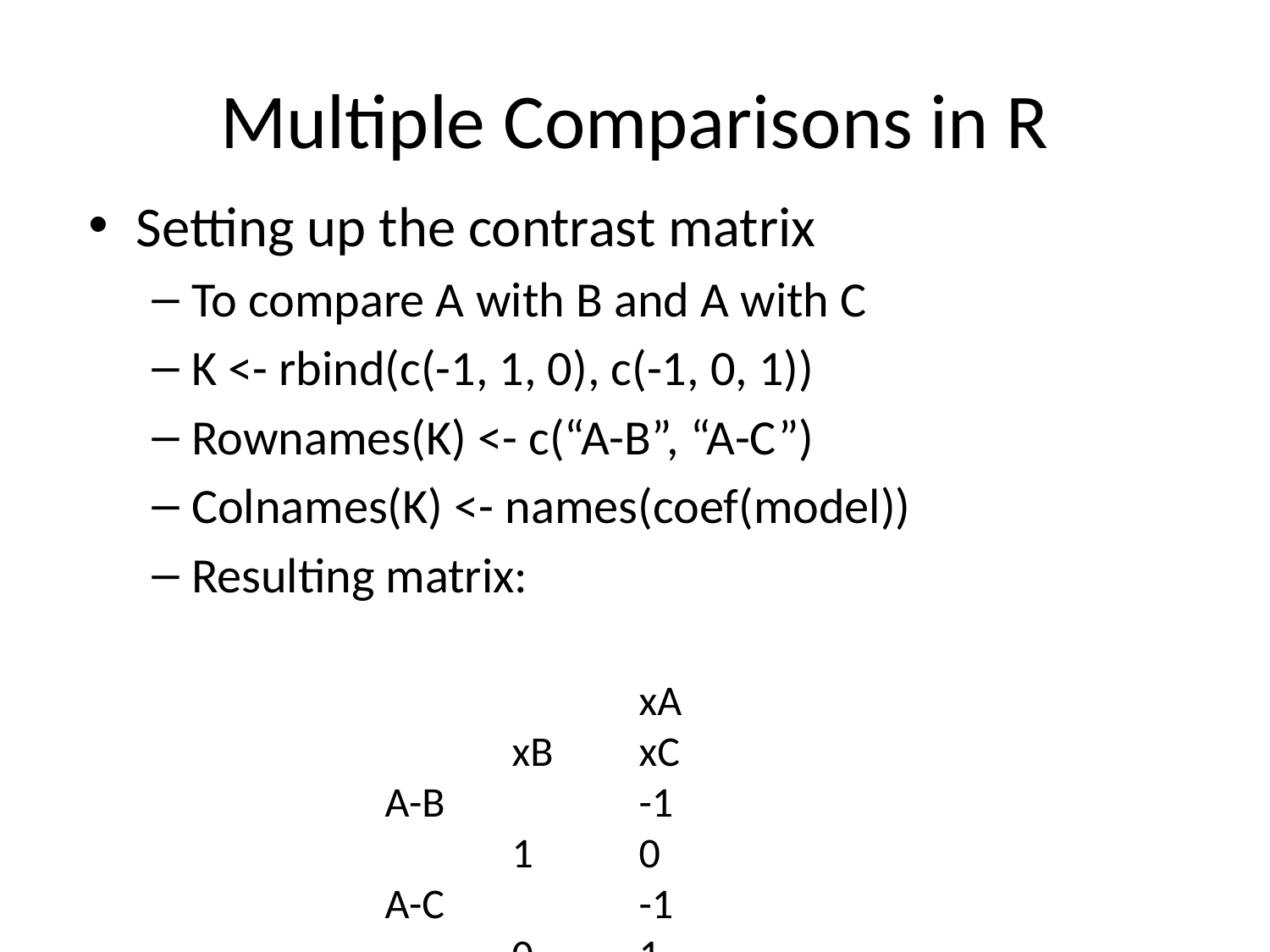

# Multiple Comparisons in R
Setting up the contrast matrix
To compare A with B and A with C
K <- rbind(c(-1, 1, 0), c(-1, 0, 1))
Rownames(K) <- c(“A-B”, “A-C”)
Colnames(K) <- names(coef(model))
Resulting matrix:
		xA	xB	xC
A-B		-1	1	0
A-C		-1	0	1